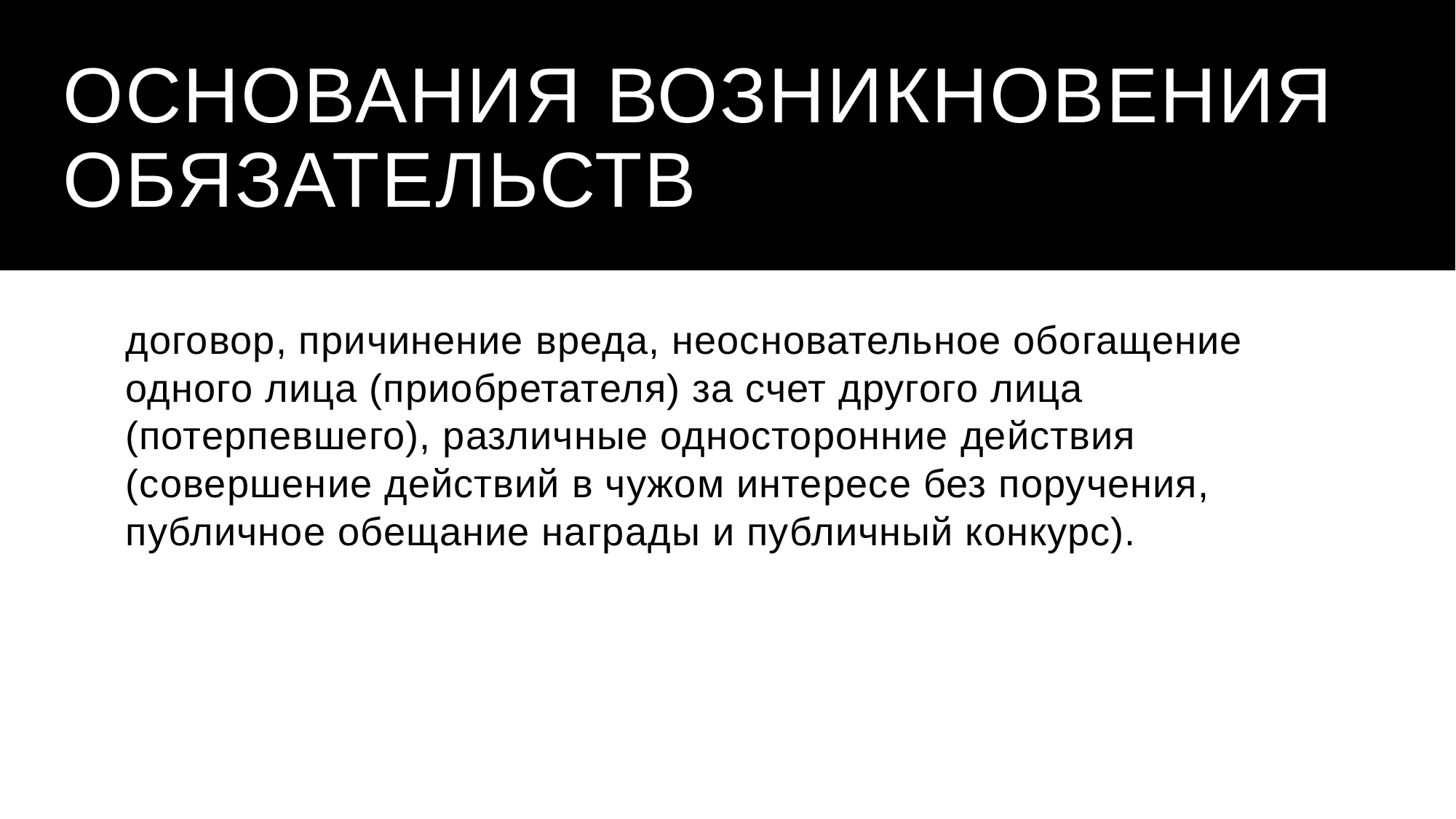

# Основания возникновения обязательств
договор, причинение вреда, неосновательное обогащение одного лица (приобретателя) за счет другого лица (потерпевшего), различные односторонние действия (совершение действий в чужом интересе без поручения, публичное обещание награды и публичный конкурс).